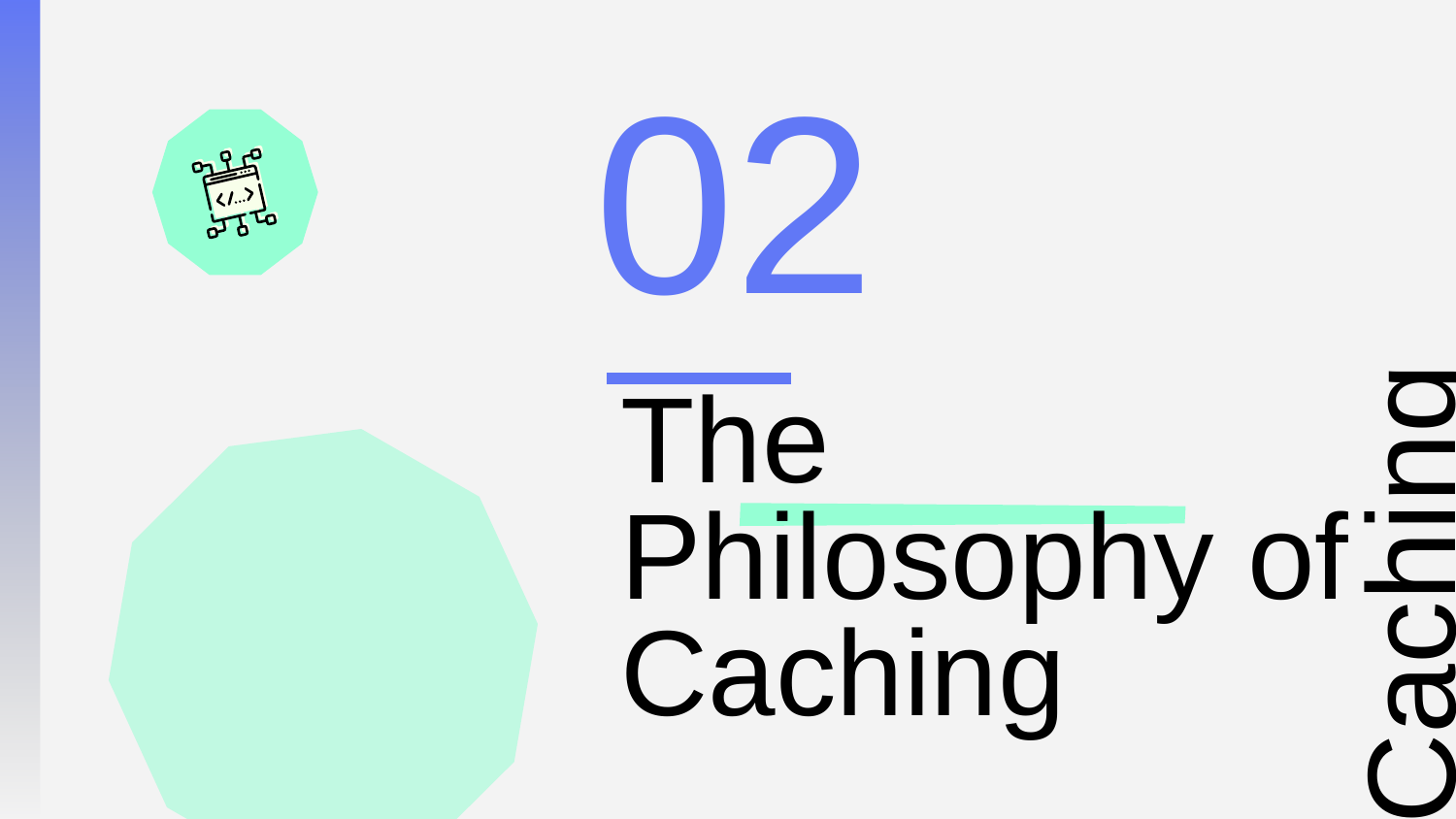

02

# The Philosophy of Caching
Caching